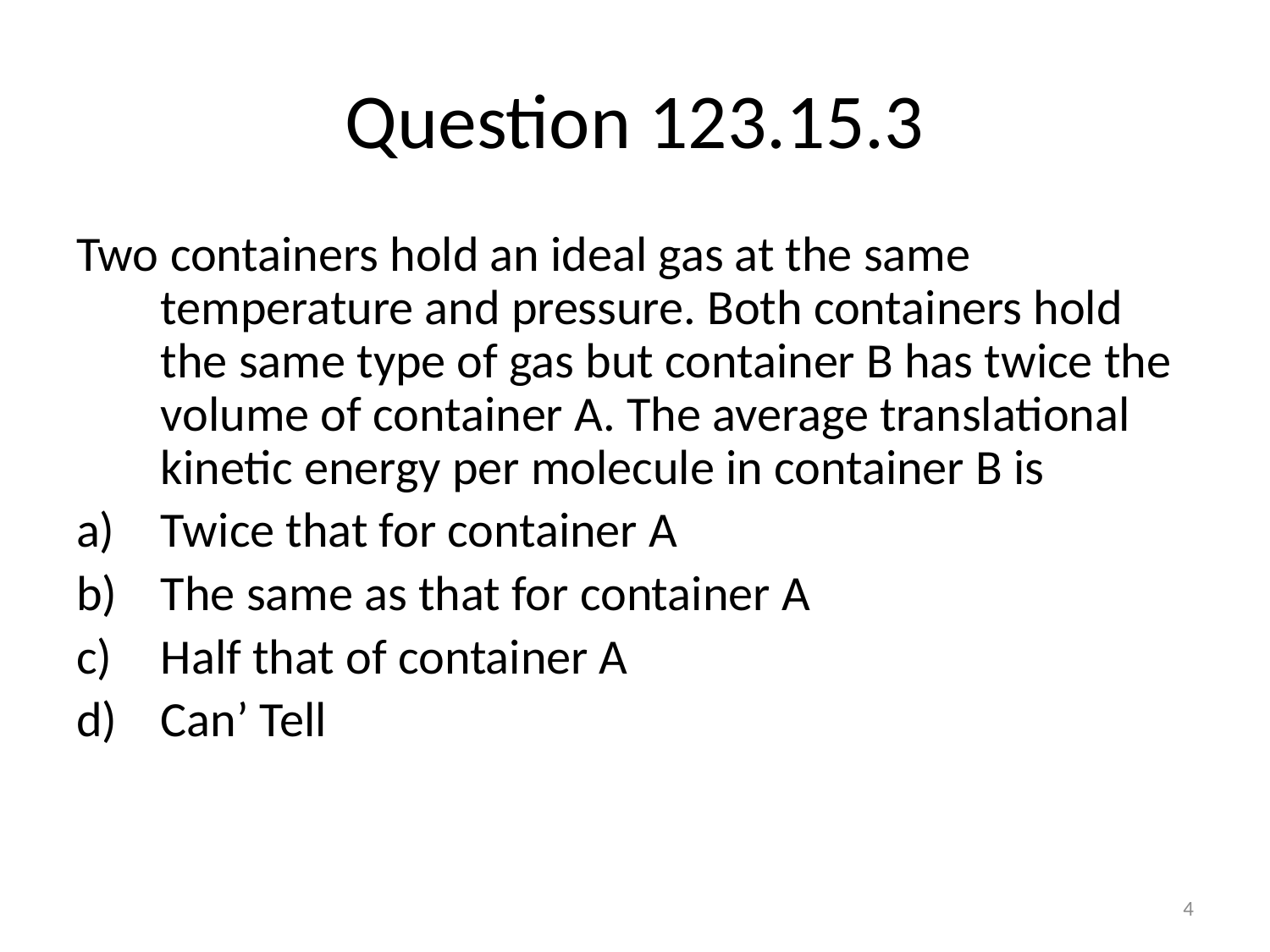

# Question 123.15.3
Two containers hold an ideal gas at the same temperature and pressure. Both containers hold the same type of gas but container B has twice the volume of container A. The average translational kinetic energy per molecule in container B is
Twice that for container A
The same as that for container A
Half that of container A
Can’ Tell
4